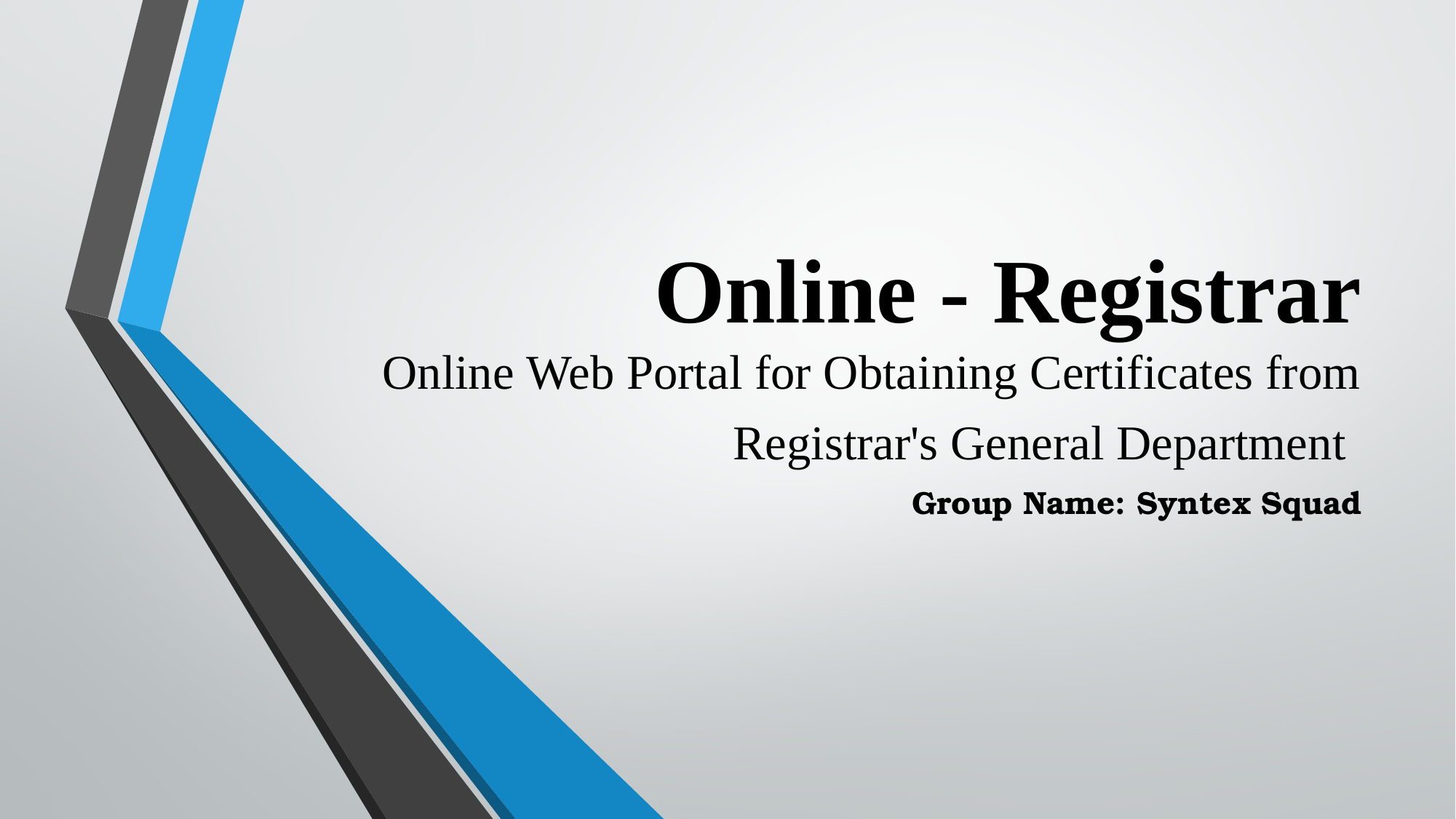

# Online - Registrar Online Web Portal for Obtaining Certificates from Registrar's General Department
Group Name: Syntex Squad